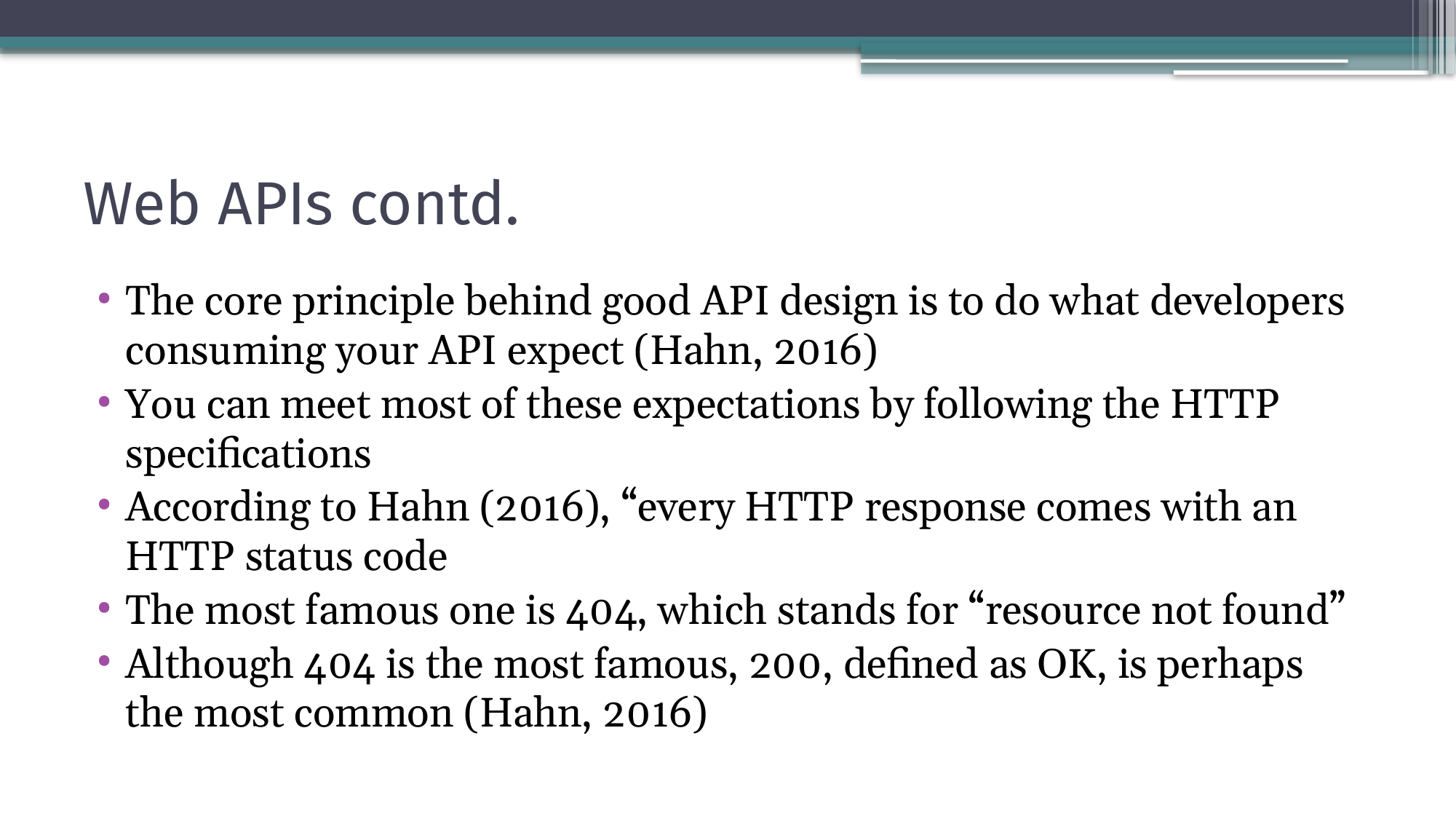

# Web APIs contd.
The core principle behind good API design is to do what developers consuming your API expect (Hahn, 2016)
You can meet most of these expectations by following the HTTP specifications
According to Hahn (2016), “every HTTP response comes with an HTTP status code
The most famous one is 404, which stands for “resource not found”
Although 404 is the most famous, 200, defined as OK, is perhaps the most common (Hahn, 2016)